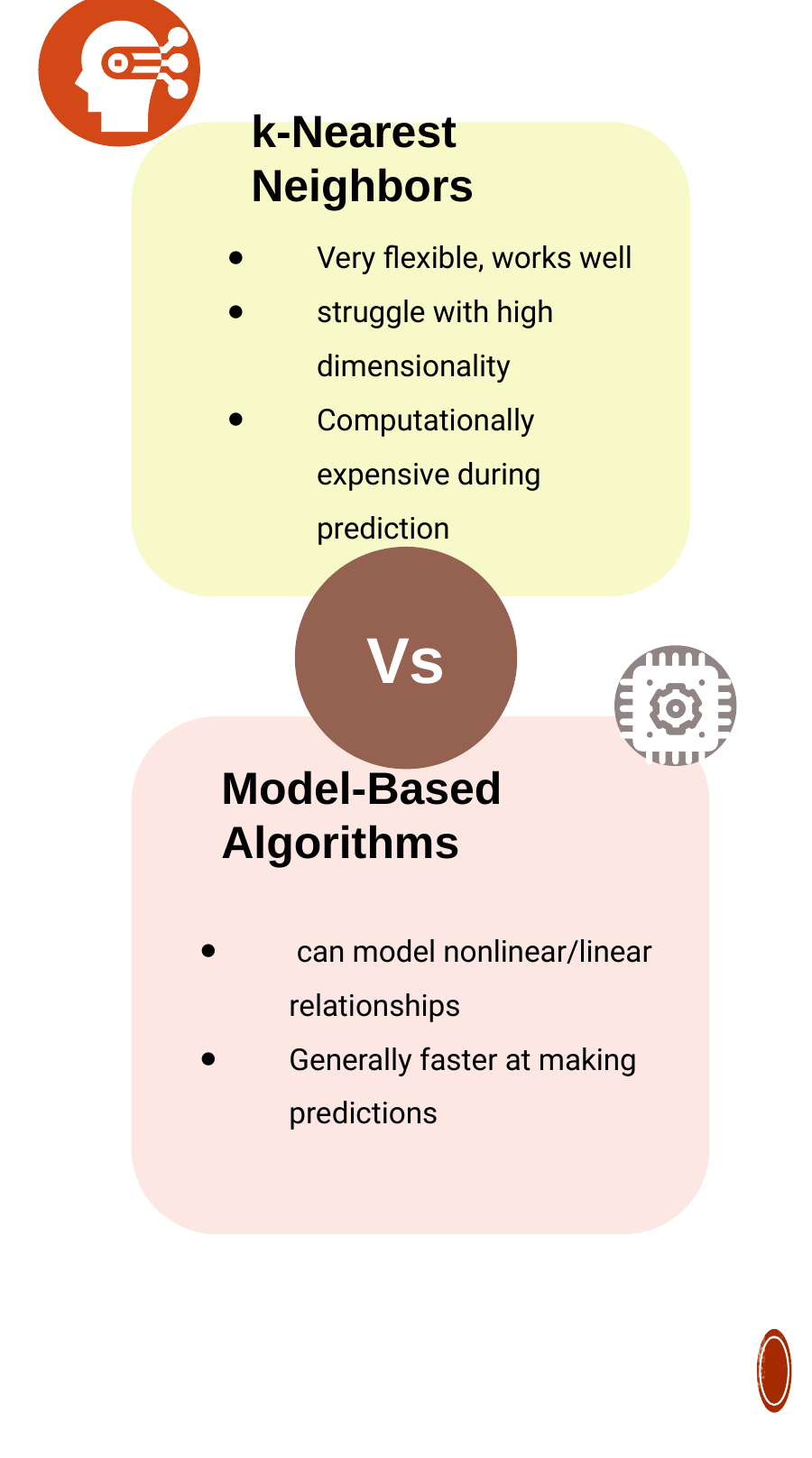

k-Nearest Neighbors
 can model nonlinear/linear relationships
Generally faster at making predictions

Very flexible, works well
struggle with high dimensionality
Computationally expensive during prediction
Model-Based Algorithms
Vs